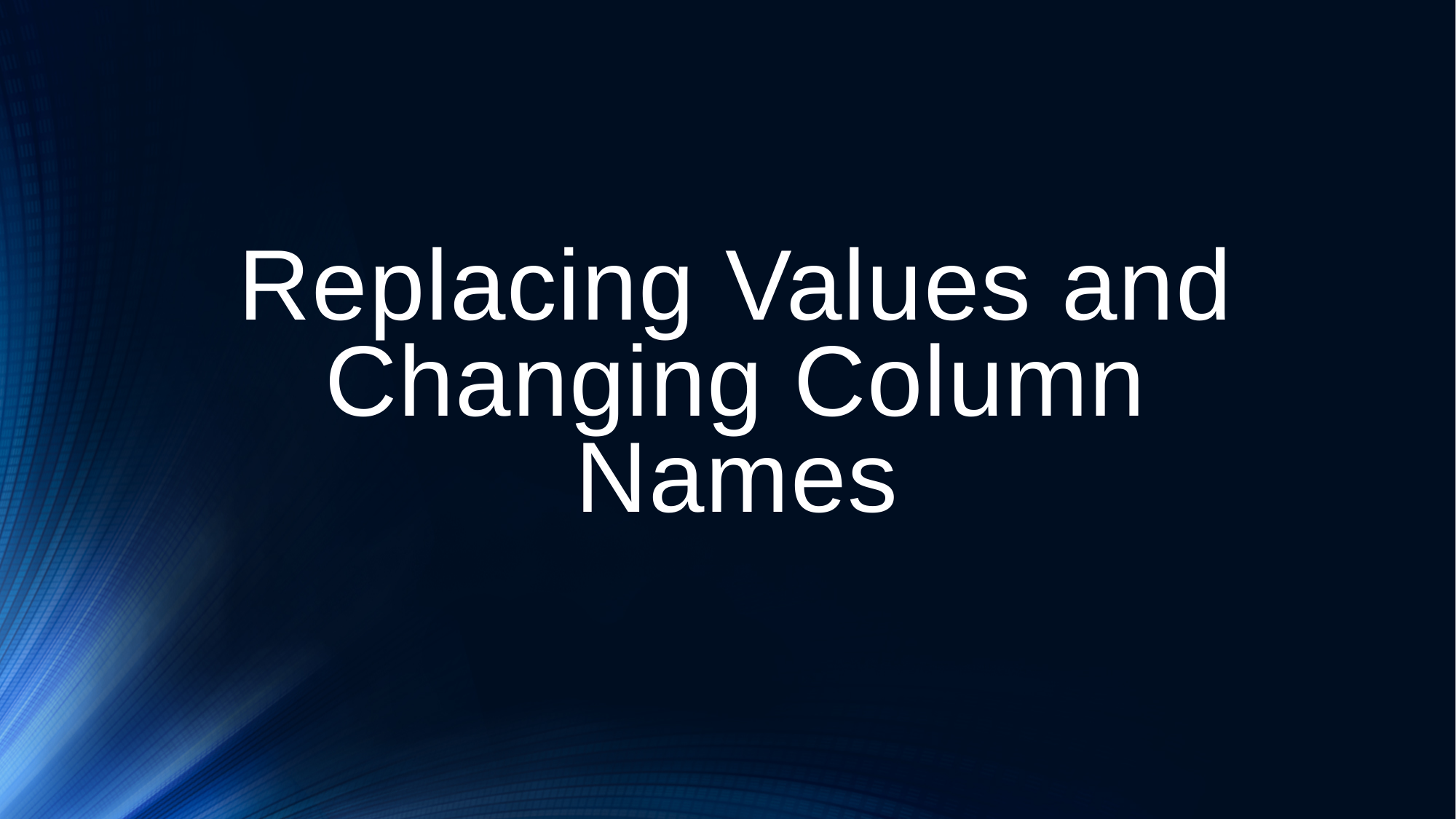

# Replacing Values and Changing Column Names